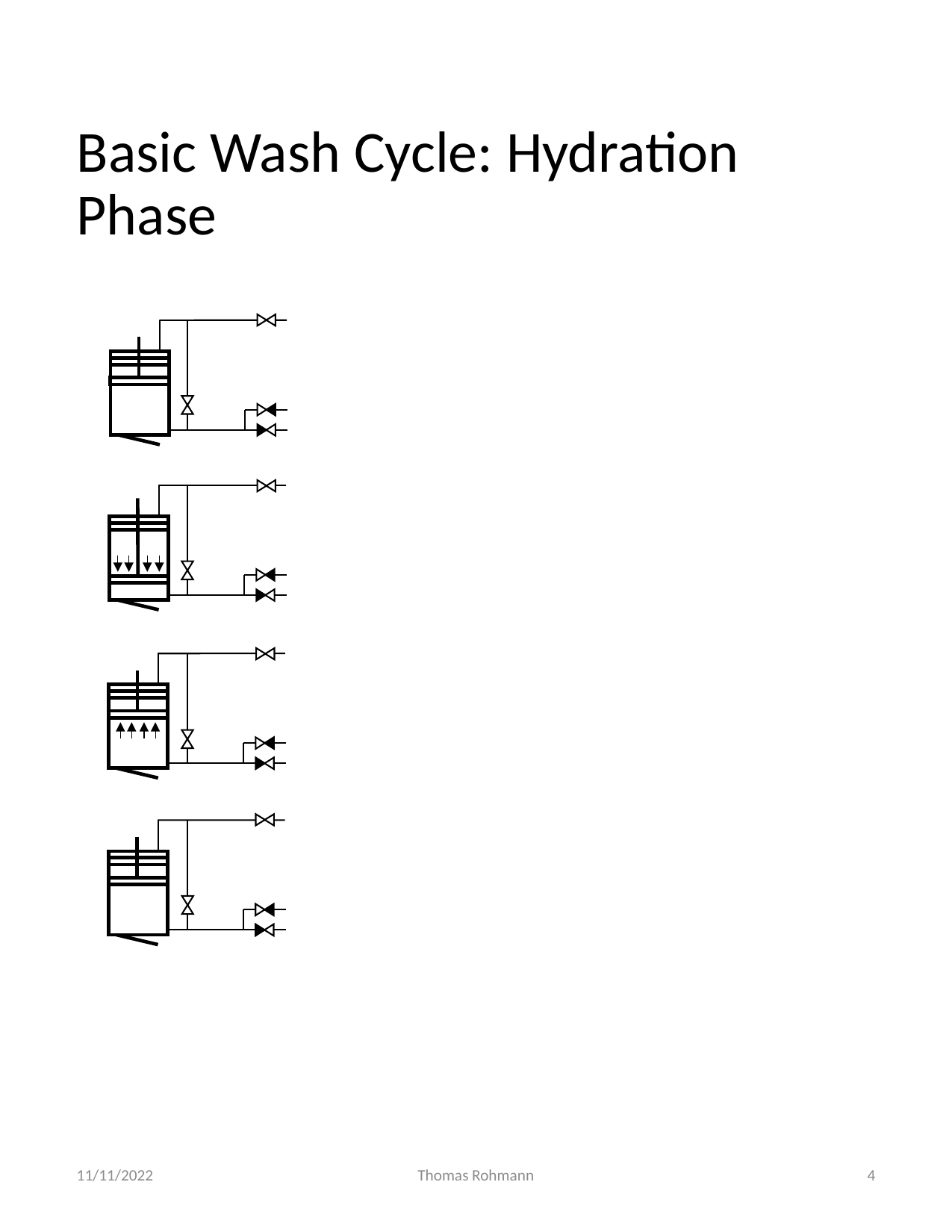

# Basic Wash Cycle: Hydration Phase

11/11/2022
Thomas Rohmann
4